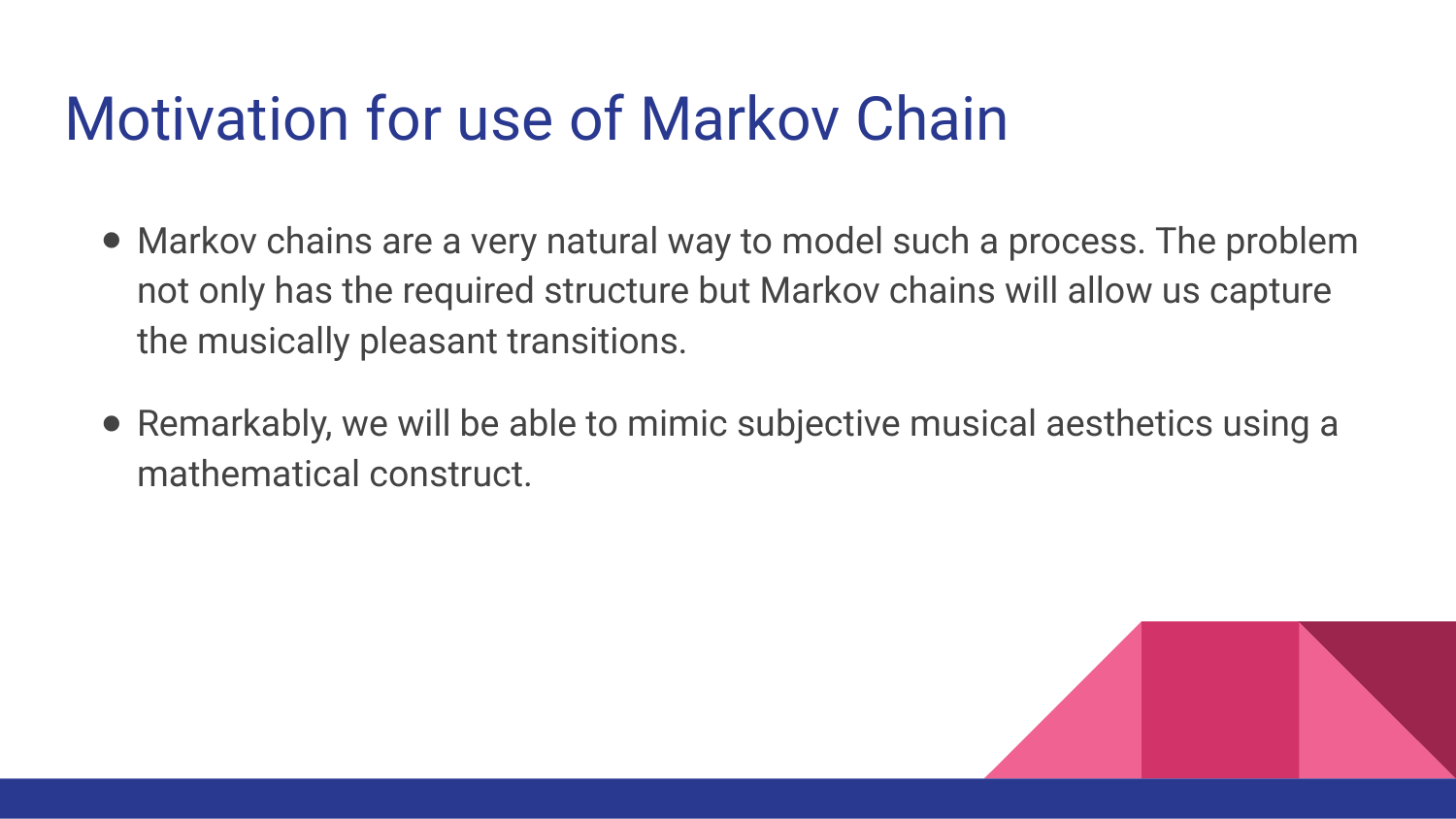

# Motivation for use of Markov Chain
Markov chains are a very natural way to model such a process. The problem not only has the required structure but Markov chains will allow us capture the musically pleasant transitions.
Remarkably, we will be able to mimic subjective musical aesthetics using a mathematical construct.